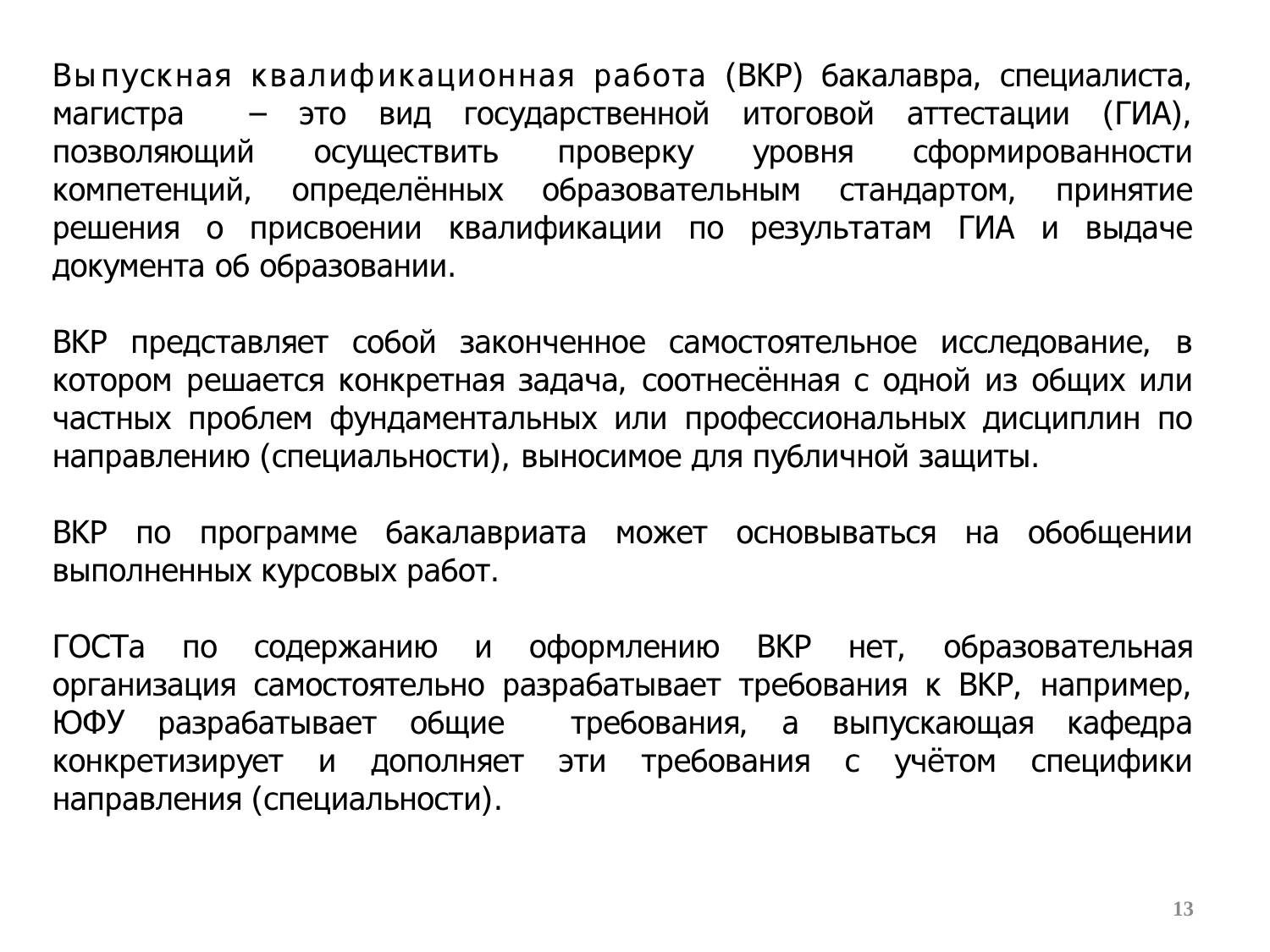

Выпускная квалификационная работа (ВКР) бакалавра, специалиста, магистра  – это вид государственной итоговой аттестации (ГИА), позволяющий осуществить проверку уровня сформированности компетенций, определённых образовательным стандартом, принятие решения о присвоении квалификации по результатам ГИА и выдаче документа об образовании.

ВКР представляет собой законченное самостоятельное исследование, в котором решается конкретная задача, соотнесённая с одной из общих или частных проблем фундаментальных или профессиональных дисциплин по направлению (специальности), выносимое для публичной защиты.

ВКР по программе бакалавриата может основываться на обобщении выполненных курсовых работ.

ГОСТа по содержанию и оформлению ВКР нет, образовательная организация самостоятельно разрабатывает требования к ВКР, например, ЮФУ разрабатывает общие  требования, а выпускающая кафедра конкретизирует и дополняет эти требования с учётом специфики направления (специальности).

13